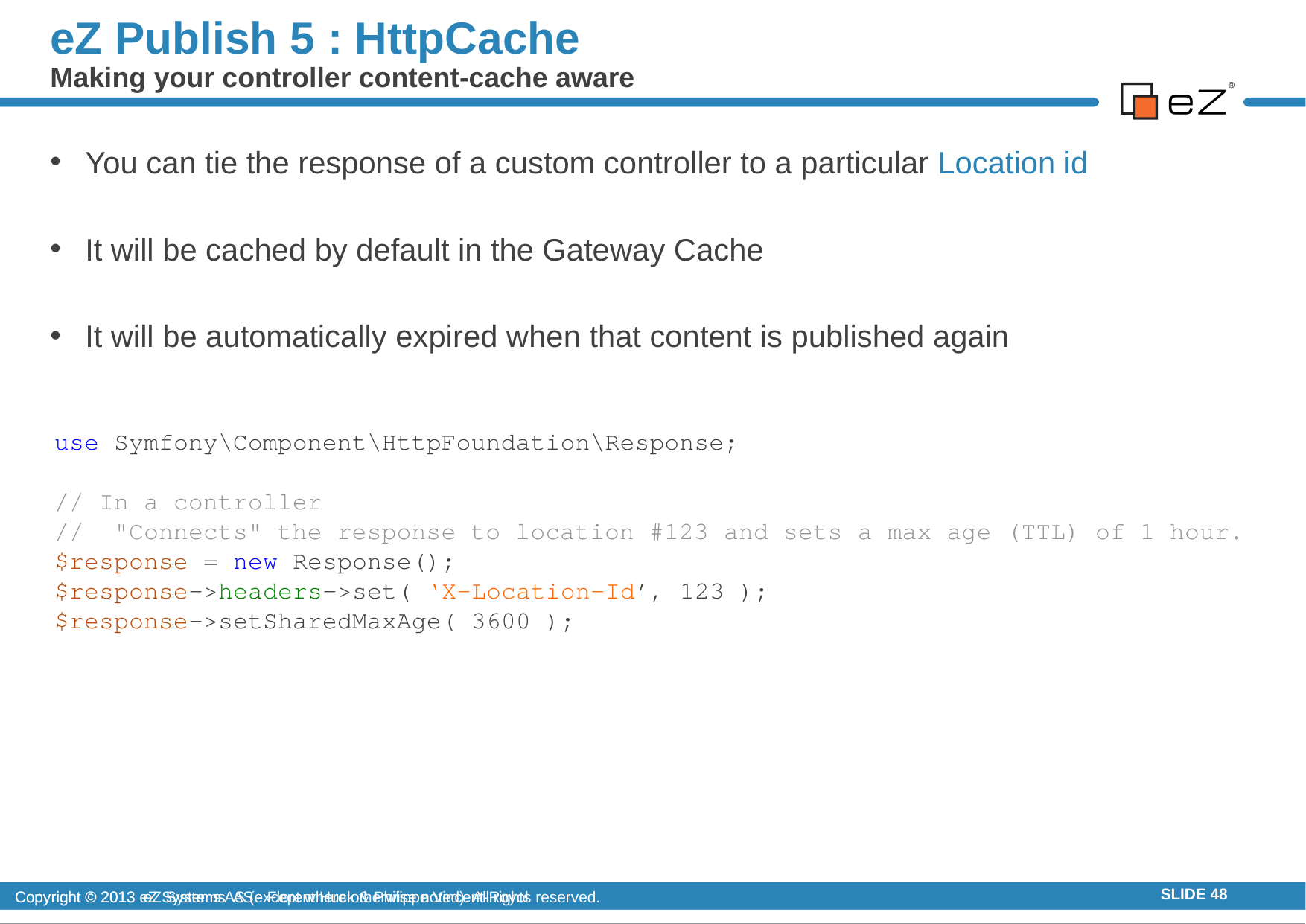

# eZ Publish 5 : HttpCache
Making your controller content-cache aware
You can tie the response of a custom controller to a particular Location id

It will be cached by default in the Gateway Cache

It will be automatically expired when that content is published again
use Symfony\Component\HttpFoundation\Response;

// In a controller
//  "Connects" the response to location #123 and sets a max age (TTL) of 1 hour.
$response = new Response();
$response->headers->set( ‘X-Location-Id’, 123 );
$response->setSharedMaxAge( 3600 );
Copyright © 2013 eZ Systems AS (except where otherwise noted). All rights reserved.

SLIDE 48